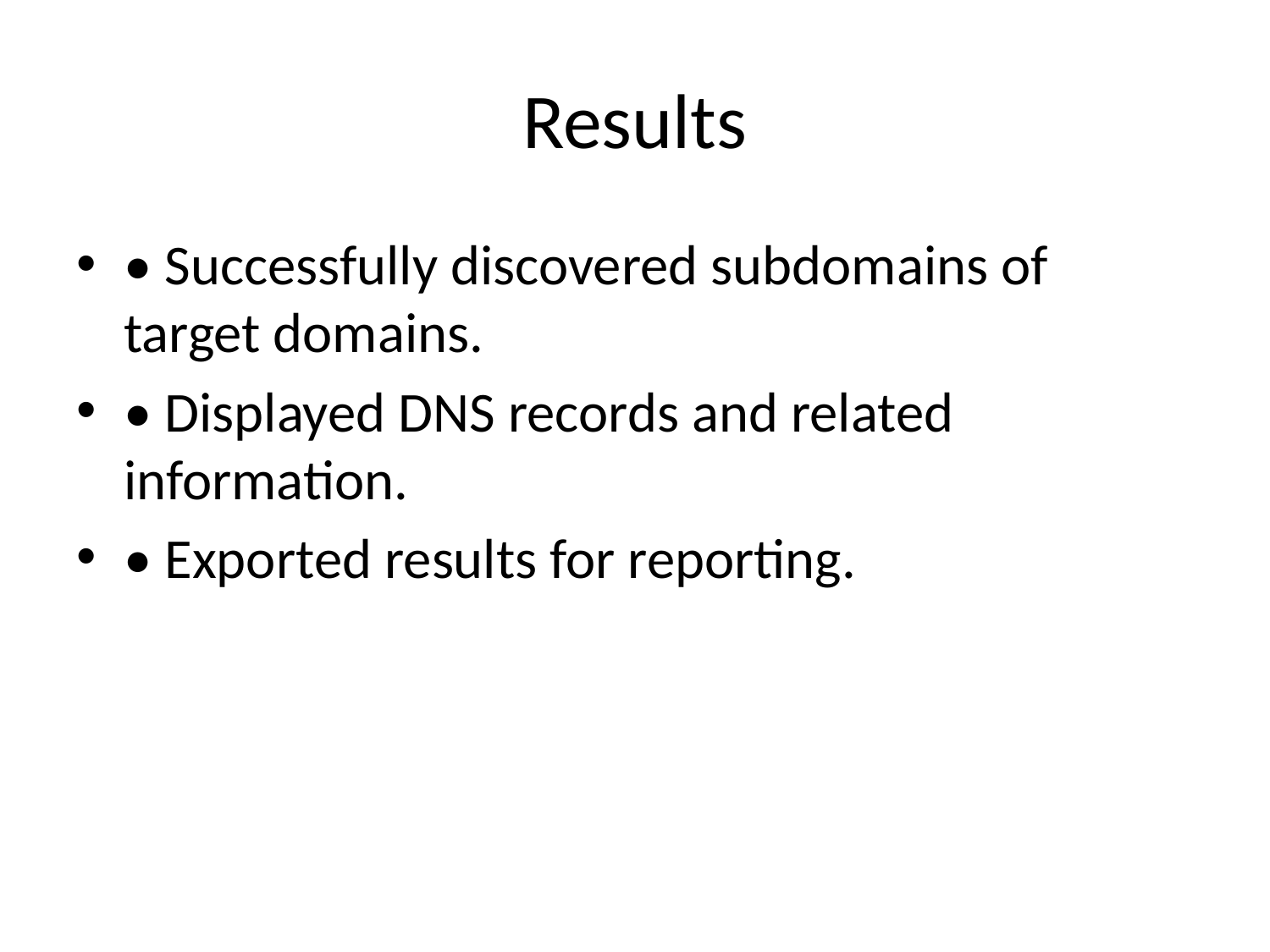

# Results
• Successfully discovered subdomains of target domains.
• Displayed DNS records and related information.
• Exported results for reporting.